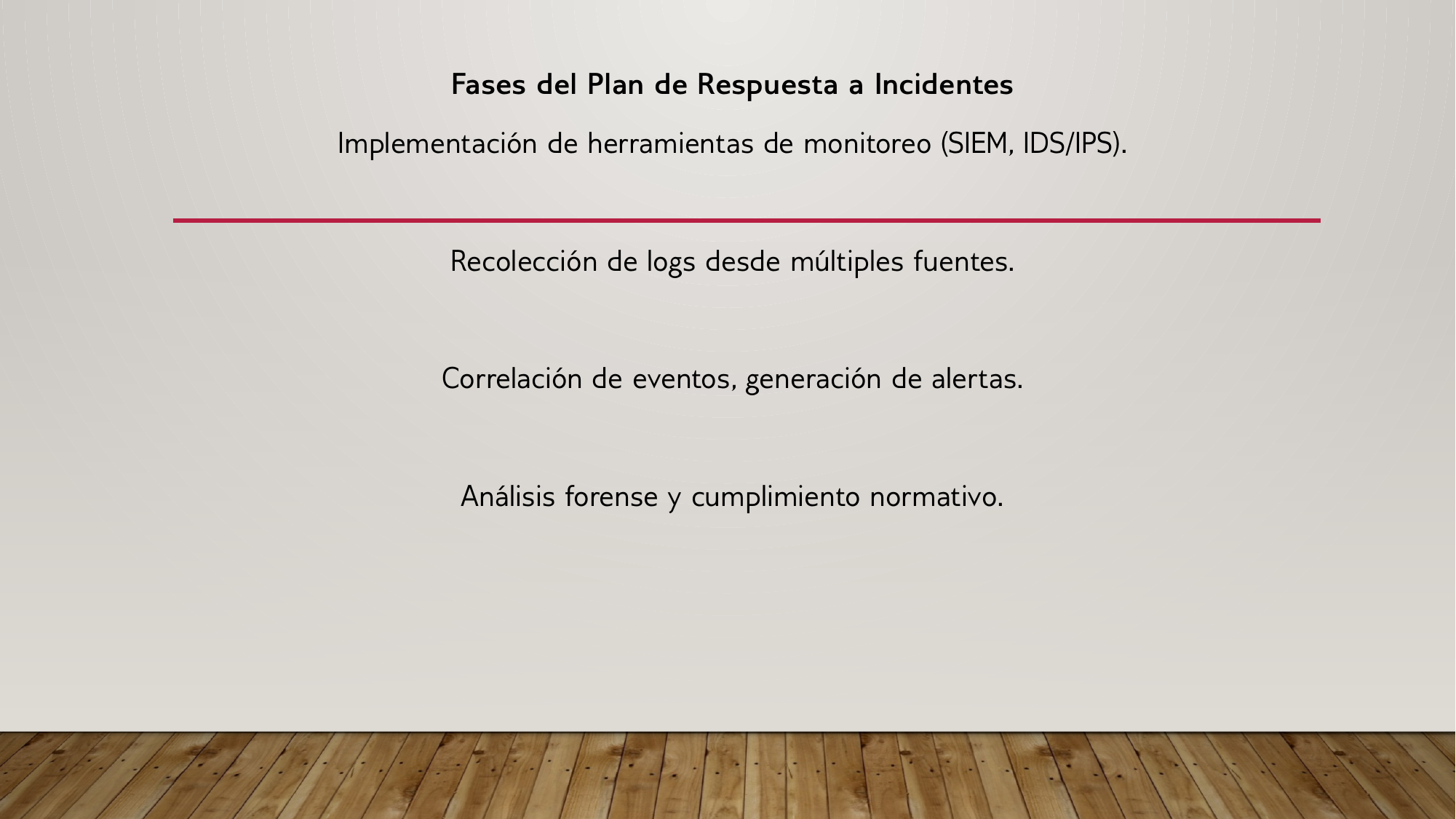

Fases del Plan de Respuesta a Incidentes
Implementación de herramientas de monitoreo (SIEM, IDS/IPS).

Recolección de logs desde múltiples fuentes.

Correlación de eventos, generación de alertas.

Análisis forense y cumplimiento normativo.